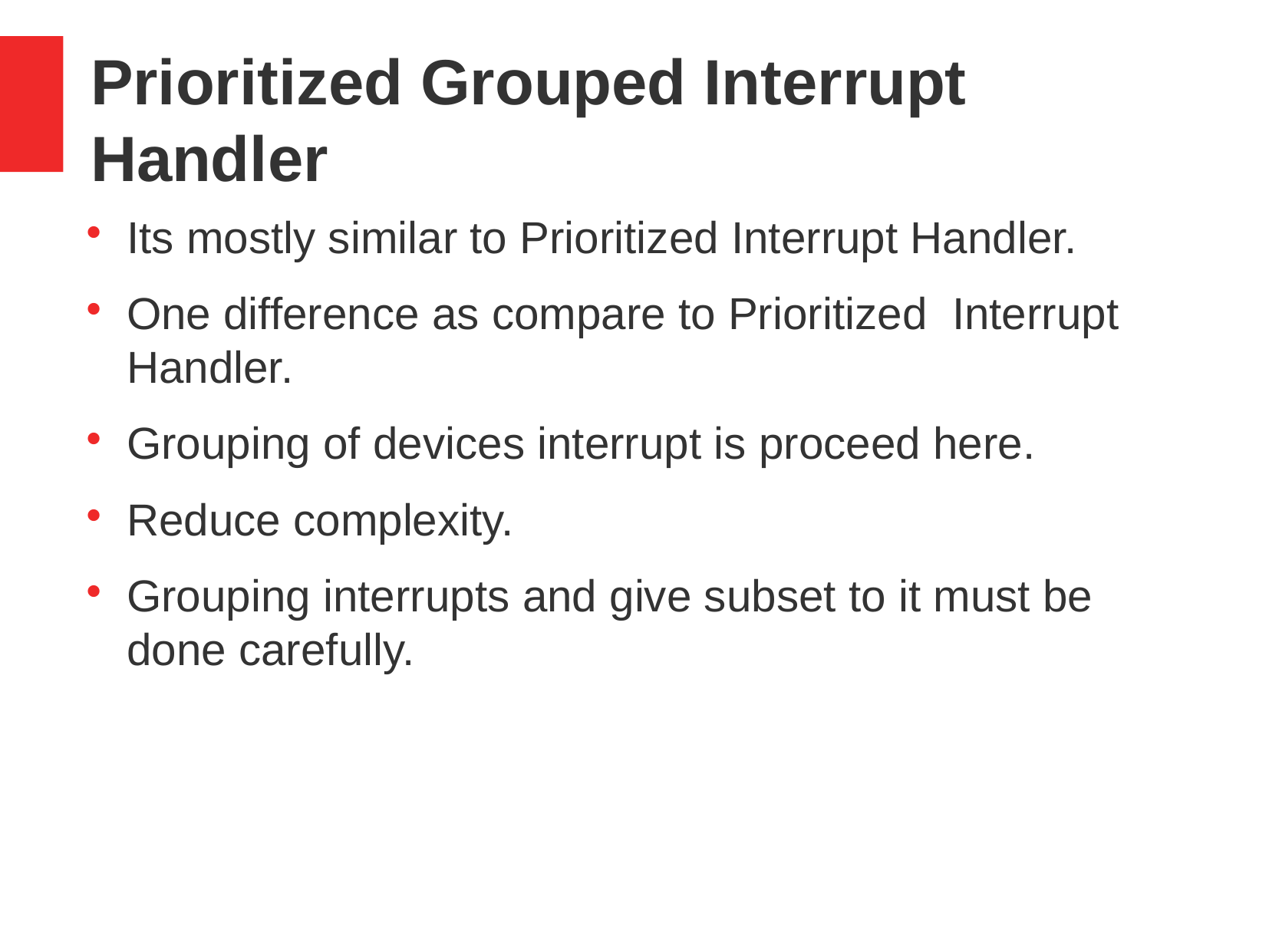

Prioritized Grouped Interrupt Handler
Its mostly similar to Prioritized Interrupt Handler.
One difference as compare to Prioritized  Interrupt Handler.
Grouping of devices interrupt is proceed here.
Reduce complexity.
Grouping interrupts and give subset to it must be done carefully.